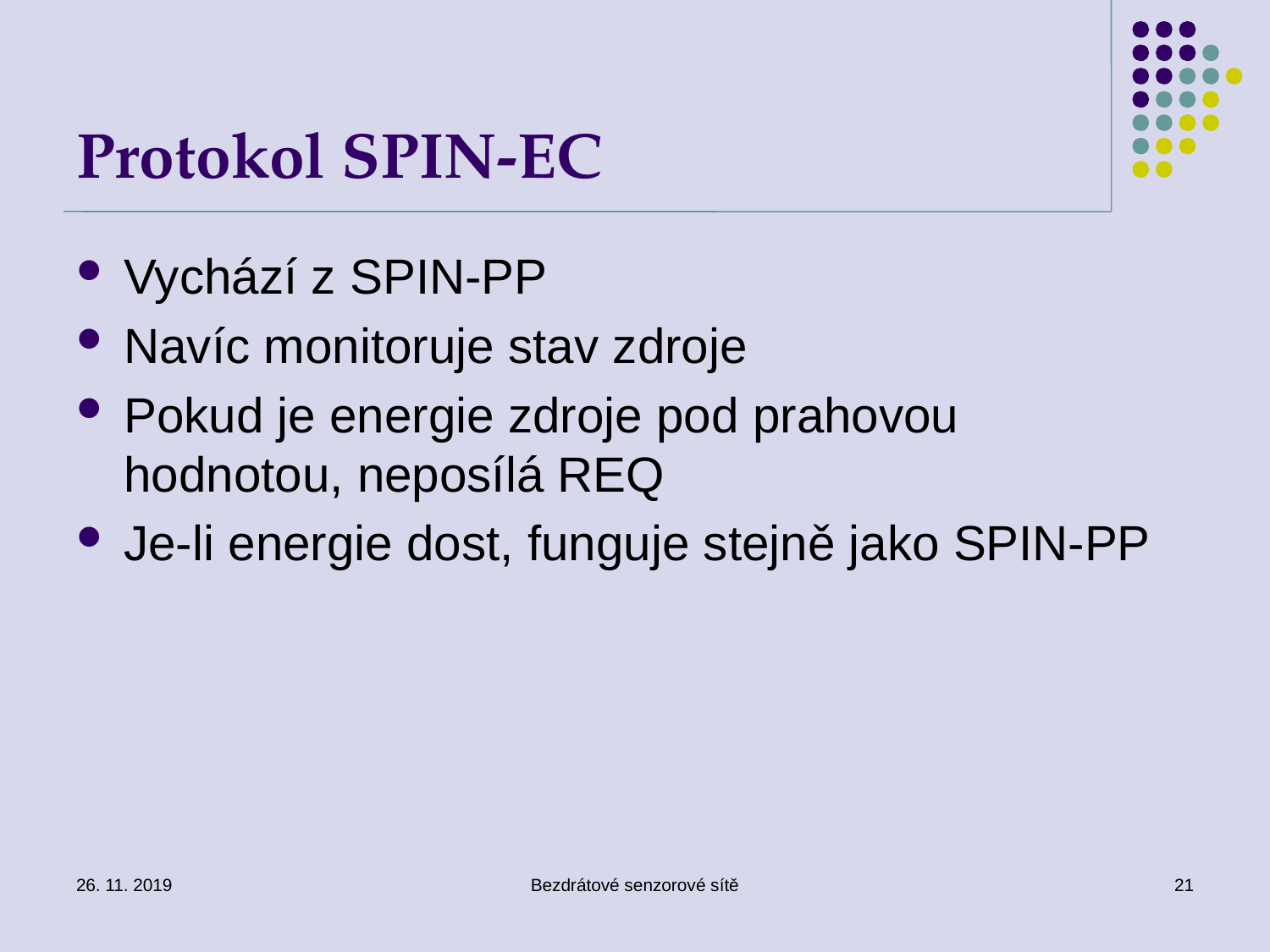

# Protokol SPIN-EC
Vychází z SPIN-PP
Navíc monitoruje stav zdroje
Pokud je energie zdroje pod prahovou hodnotou, neposílá REQ
Je-li energie dost, funguje stejně jako SPIN-PP
26. 11. 2019
Bezdrátové senzorové sítě
21